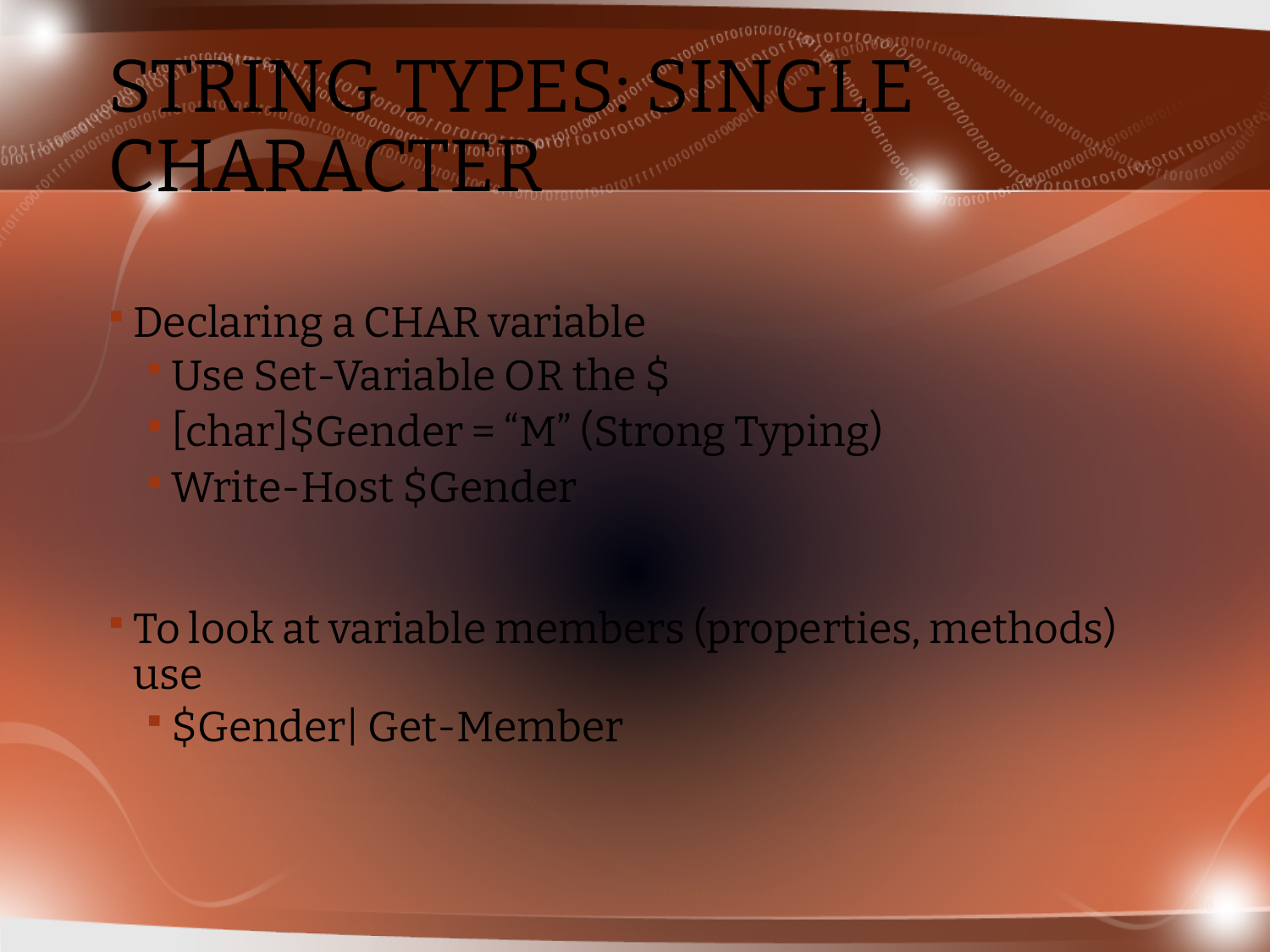

# String Types: Single Character
Declaring a CHAR variable
Use Set-Variable OR the $
[char]$Gender = “M” (Strong Typing)
Write-Host $Gender

To look at variable members (properties, methods) use
$Gender| Get-Member